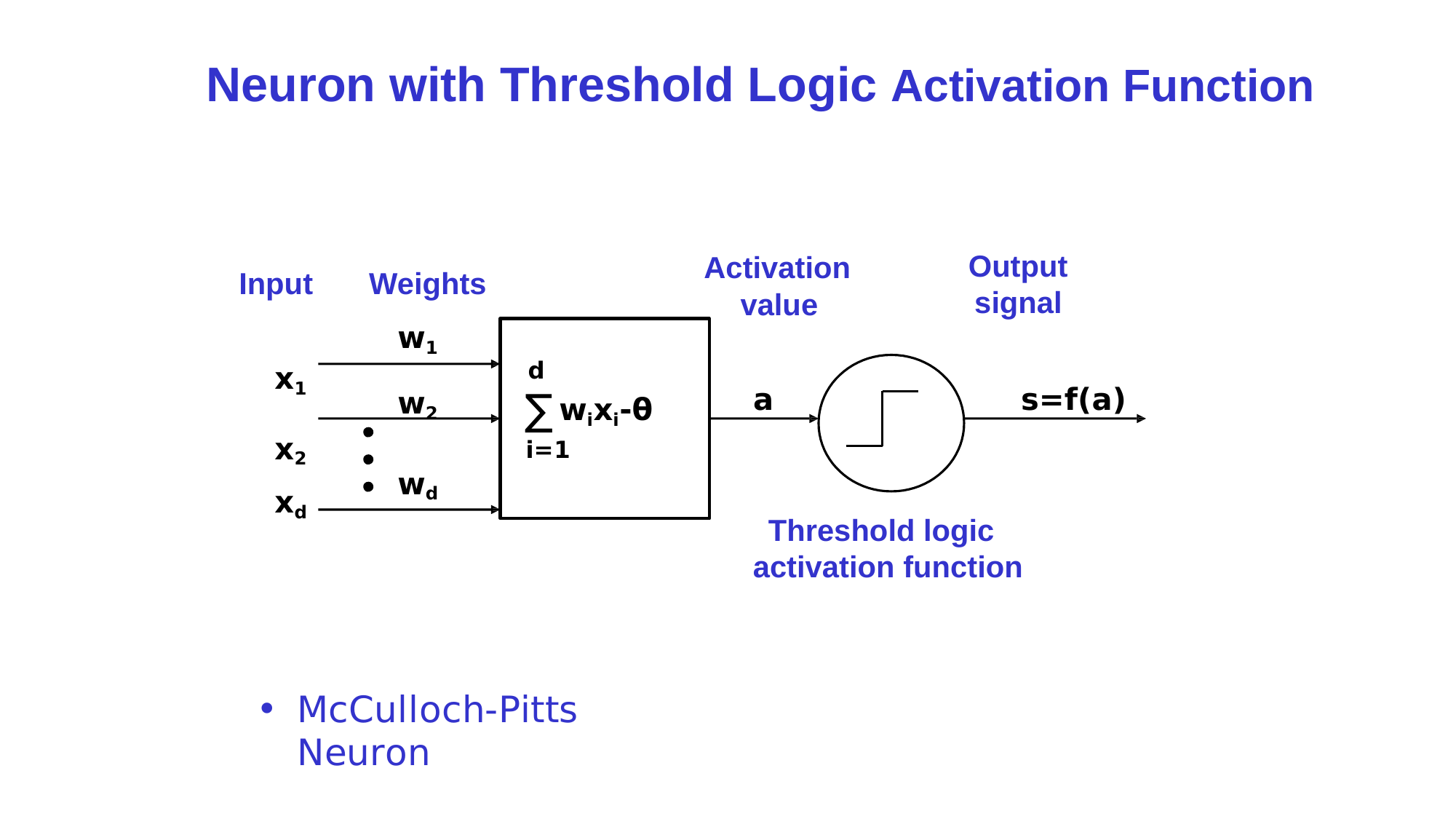

# Neuron with Threshold Logic Activation Function
Output signal
Activation
Input	Weights
w1
w2
value

d
∑wixi-θ
i=1

x1 x2

a
s=f(a)

wd
xd

Threshold logic activation function
•
McCulloch-Pitts Neuron
5